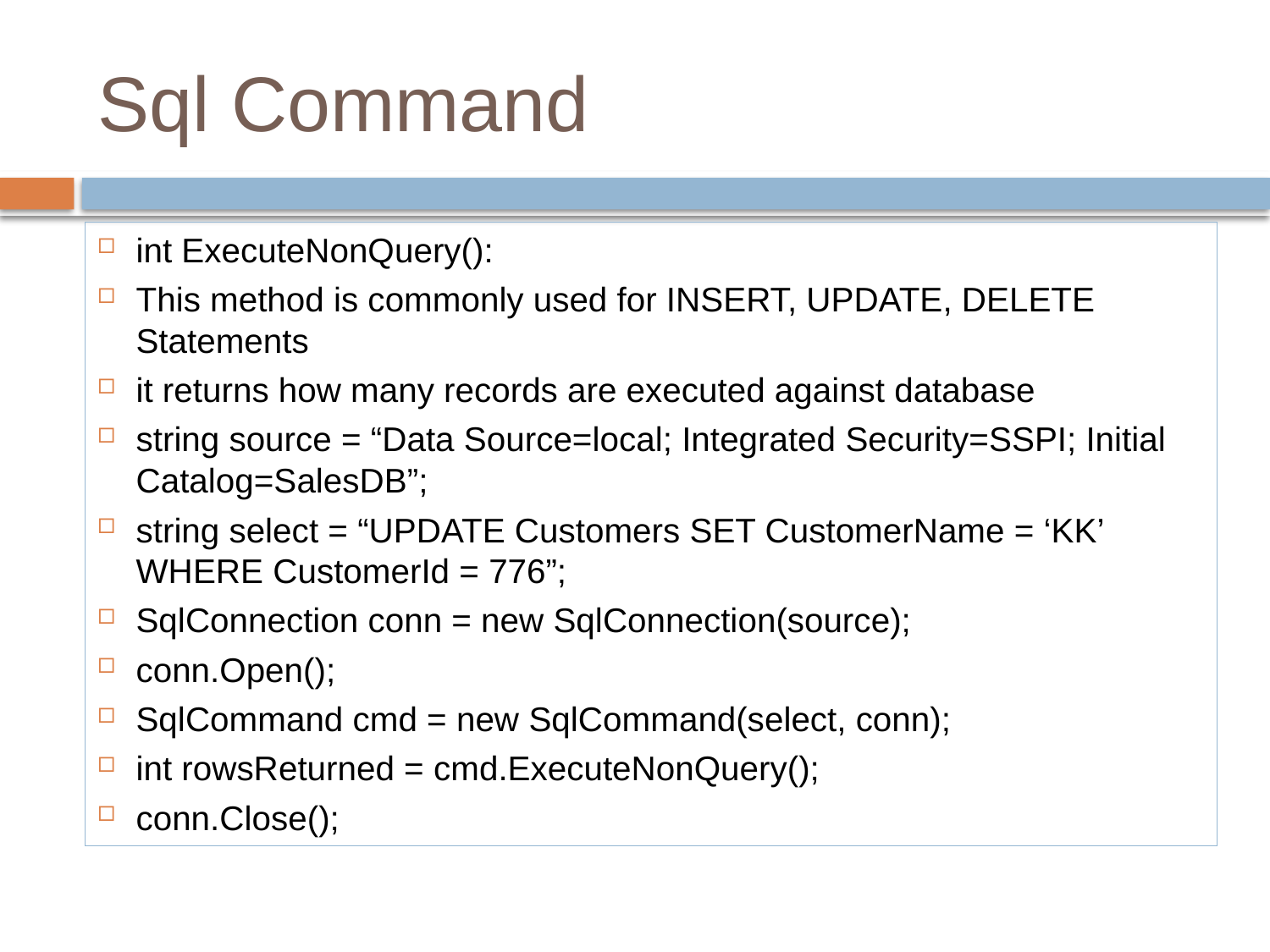

# Sql Command
int ExecuteNonQuery():
This method is commonly used for INSERT, UPDATE, DELETE Statements
it returns how many records are executed against database
string source = “Data Source=local; Integrated Security=SSPI; Initial Catalog=SalesDB”;
string select = “UPDATE Customers SET CustomerName = ‘KK’ WHERE CustomerId = 776”;
SqlConnection conn = new SqlConnection(source);
conn.Open();
SqlCommand cmd = new SqlCommand(select, conn);
int rowsReturned = cmd.ExecuteNonQuery();
conn.Close();